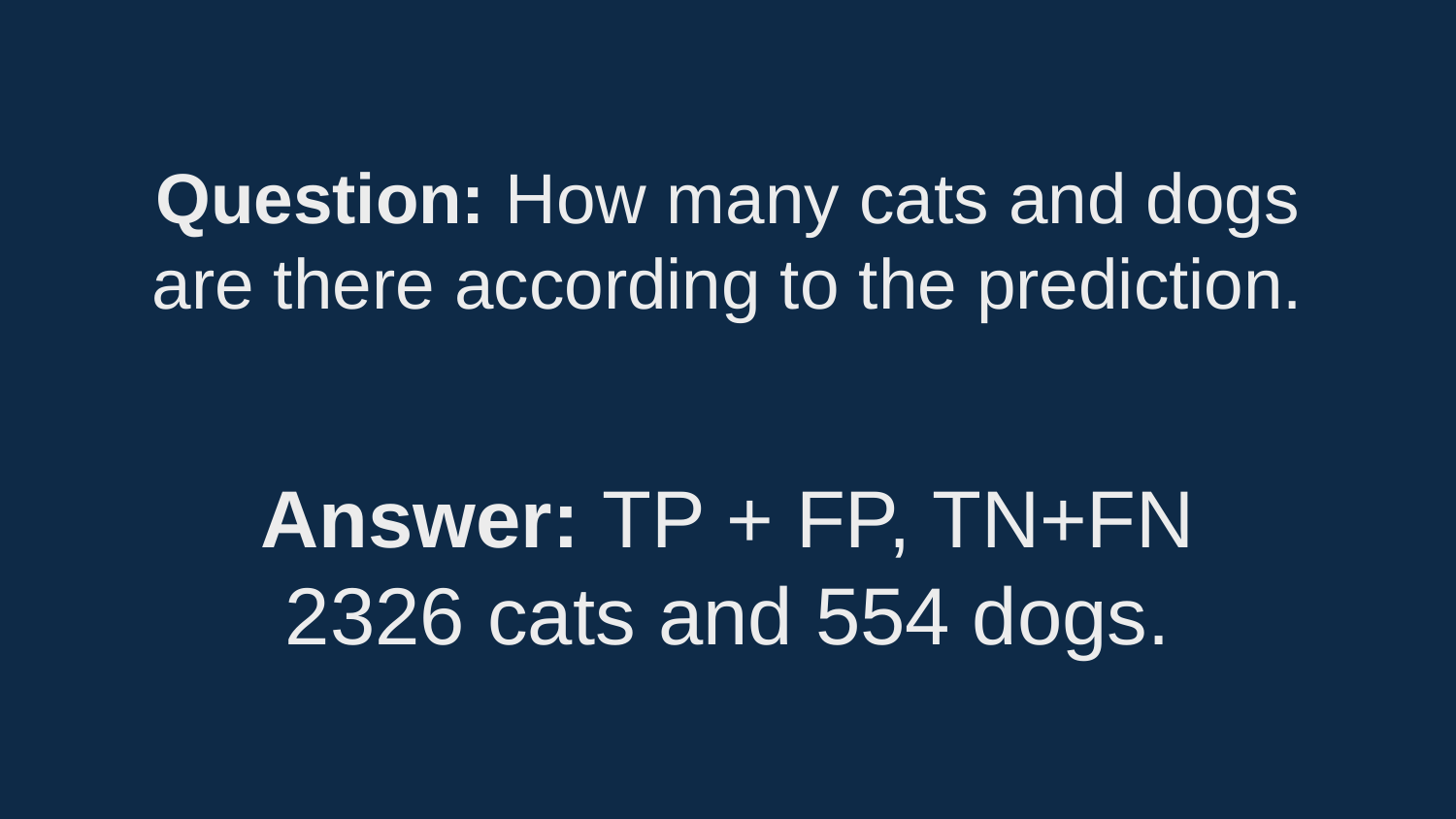

Question: How many cats and dogs are there according to the prediction.
Answer: TP + FP, TN+FN
2326 cats and 554 dogs.